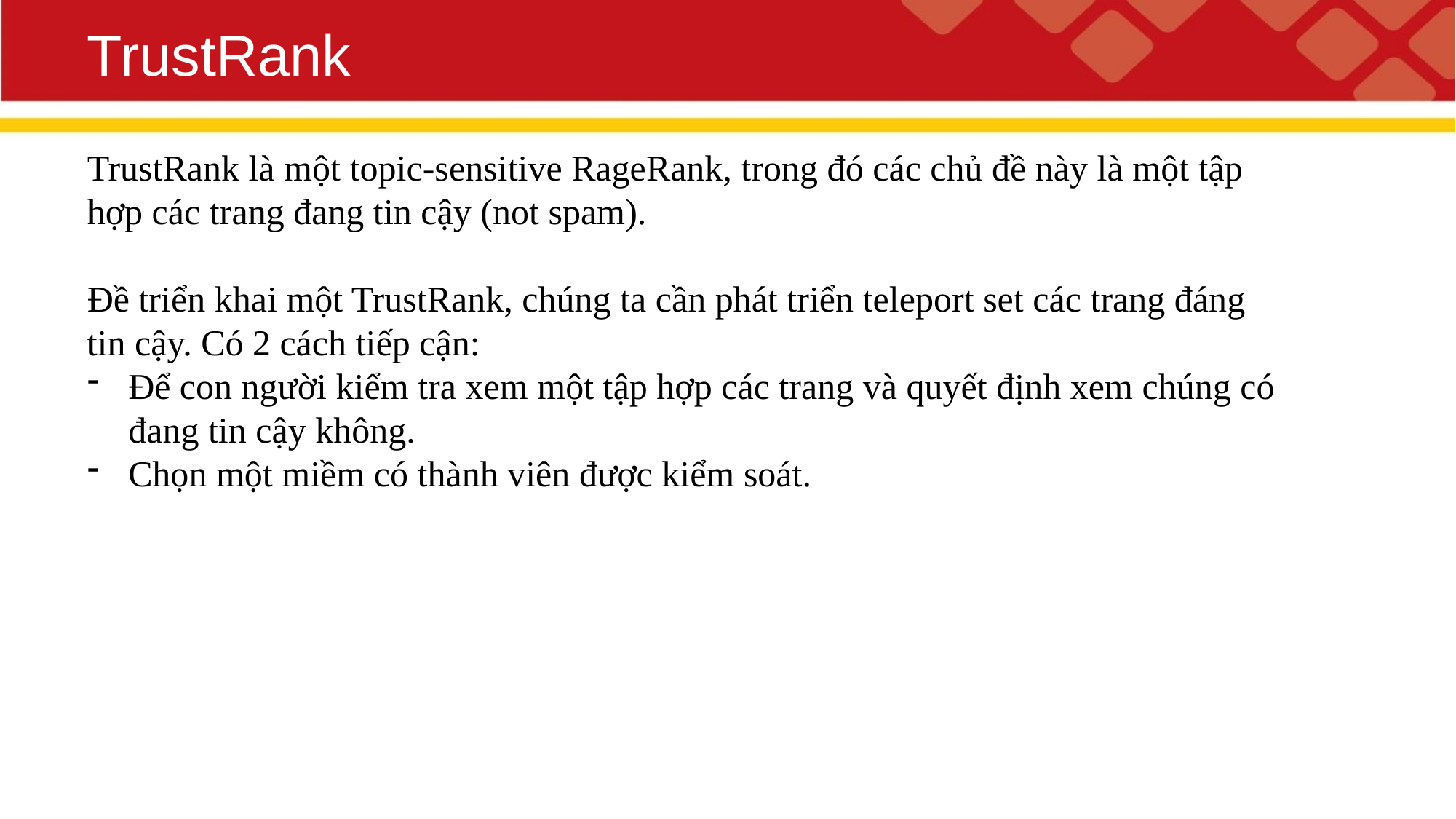

# TrustRank
TrustRank là một topic-sensitive RageRank, trong đó các chủ đề này là một tập hợp các trang đang tin cậy (not spam).

Đề triển khai một TrustRank, chúng ta cần phát triển teleport set các trang đáng tin cậy. Có 2 cách tiếp cận:
Để con người kiểm tra xem một tập hợp các trang và quyết định xem chúng có đang tin cậy không.
Chọn một miềm có thành viên được kiểm soát.